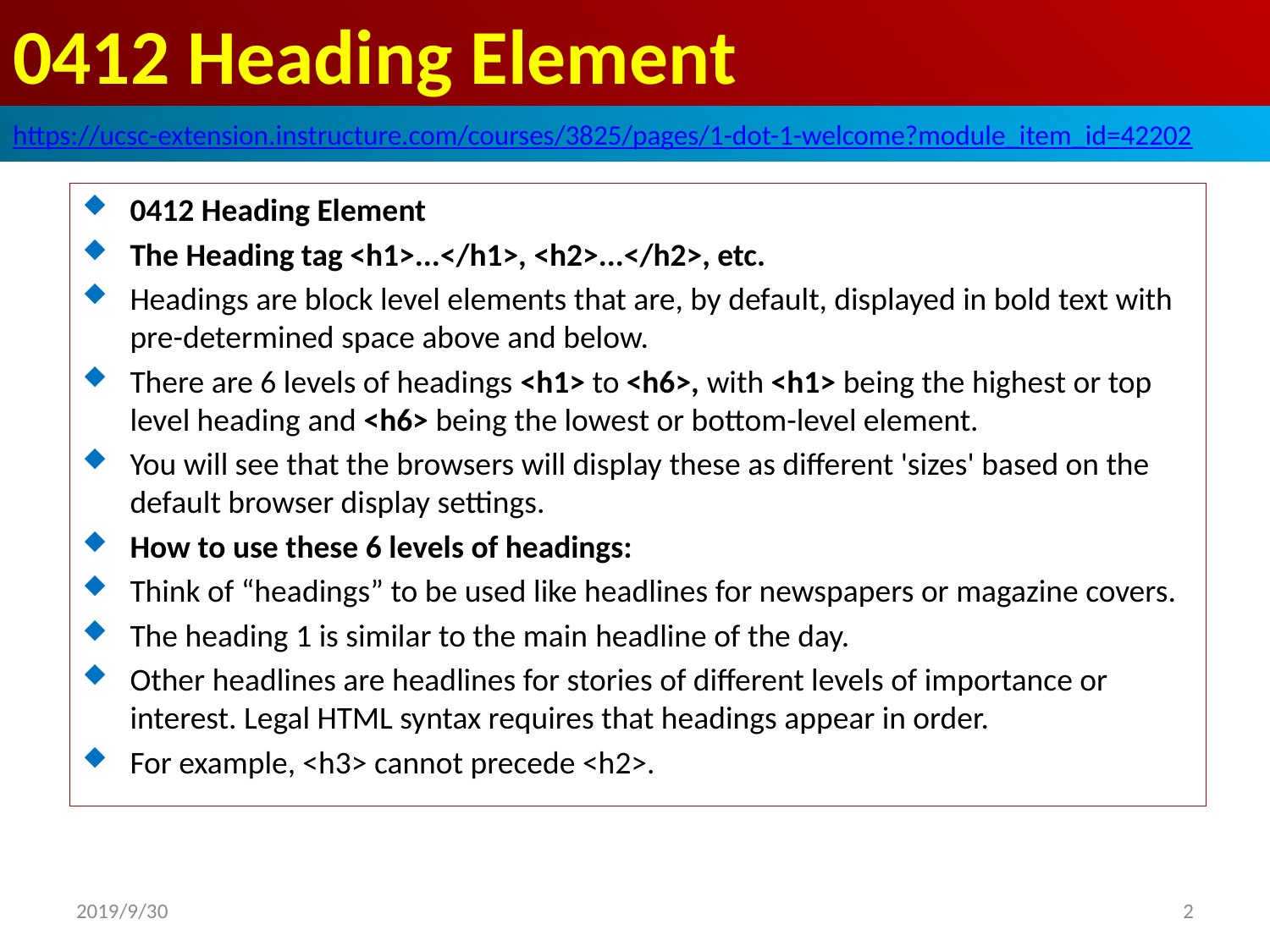

# 0412 Heading Element
https://ucsc-extension.instructure.com/courses/3825/pages/1-dot-1-welcome?module_item_id=42202
0412 Heading Element
The Heading tag <h1>...</h1>, <h2>...</h2>, etc.
Headings are block level elements that are, by default, displayed in bold text with pre-determined space above and below.
There are 6 levels of headings <h1> to <h6>, with <h1> being the highest or top level heading and <h6> being the lowest or bottom-level element.
You will see that the browsers will display these as different 'sizes' based on the default browser display settings.
How to use these 6 levels of headings:
Think of “headings” to be used like headlines for newspapers or magazine covers.
The heading 1 is similar to the main headline of the day.
Other headlines are headlines for stories of different levels of importance or interest. Legal HTML syntax requires that headings appear in order.
For example, <h3> cannot precede <h2>.
2019/9/30
2